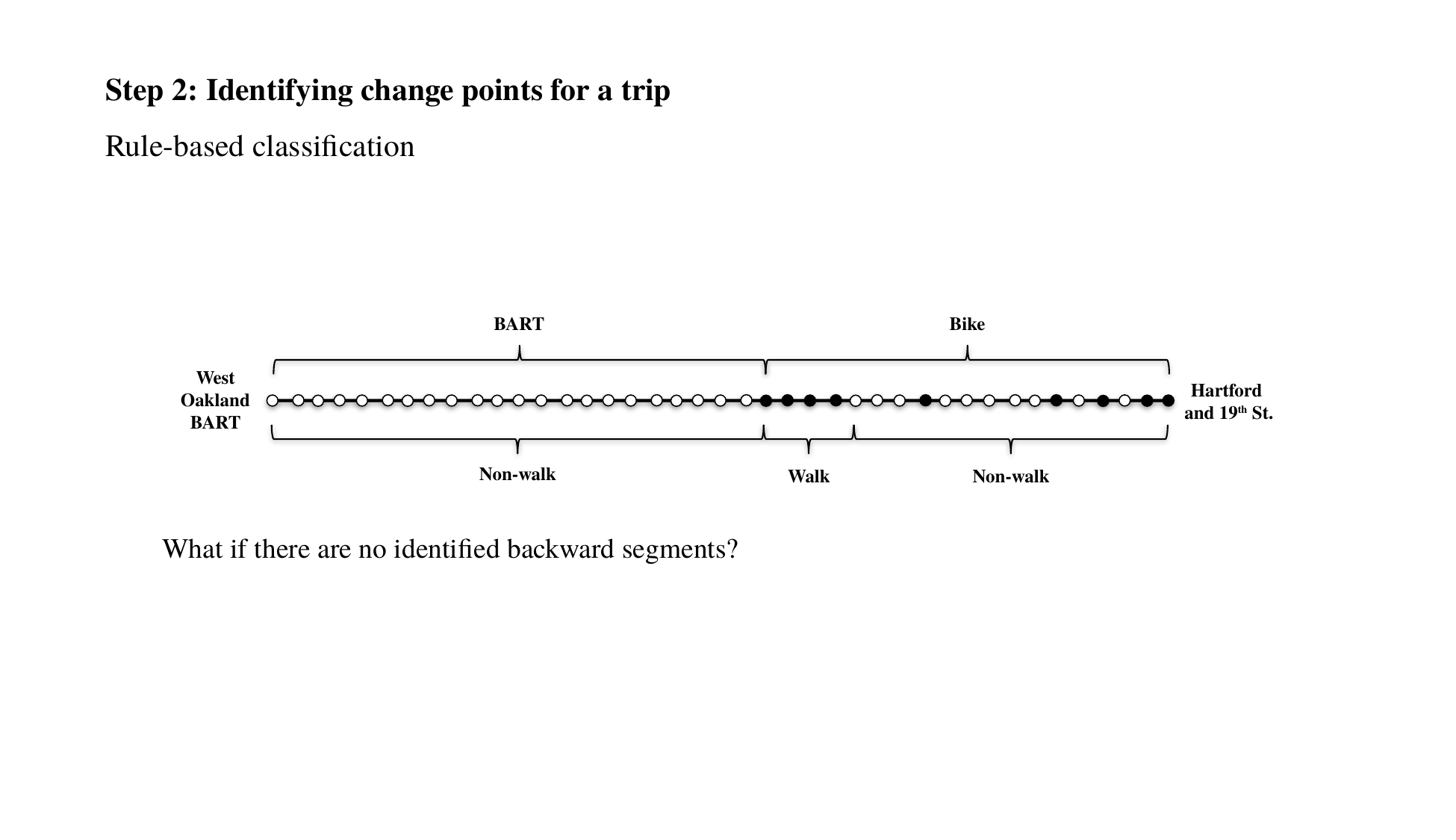

Step 2: Identifying change points for a trip
Rule-based classification

BART
Bike
West Oakland BART
Hartford
and 19th St.

Non-walk
Walk
Non-walk
What if there are no identified backward segments?